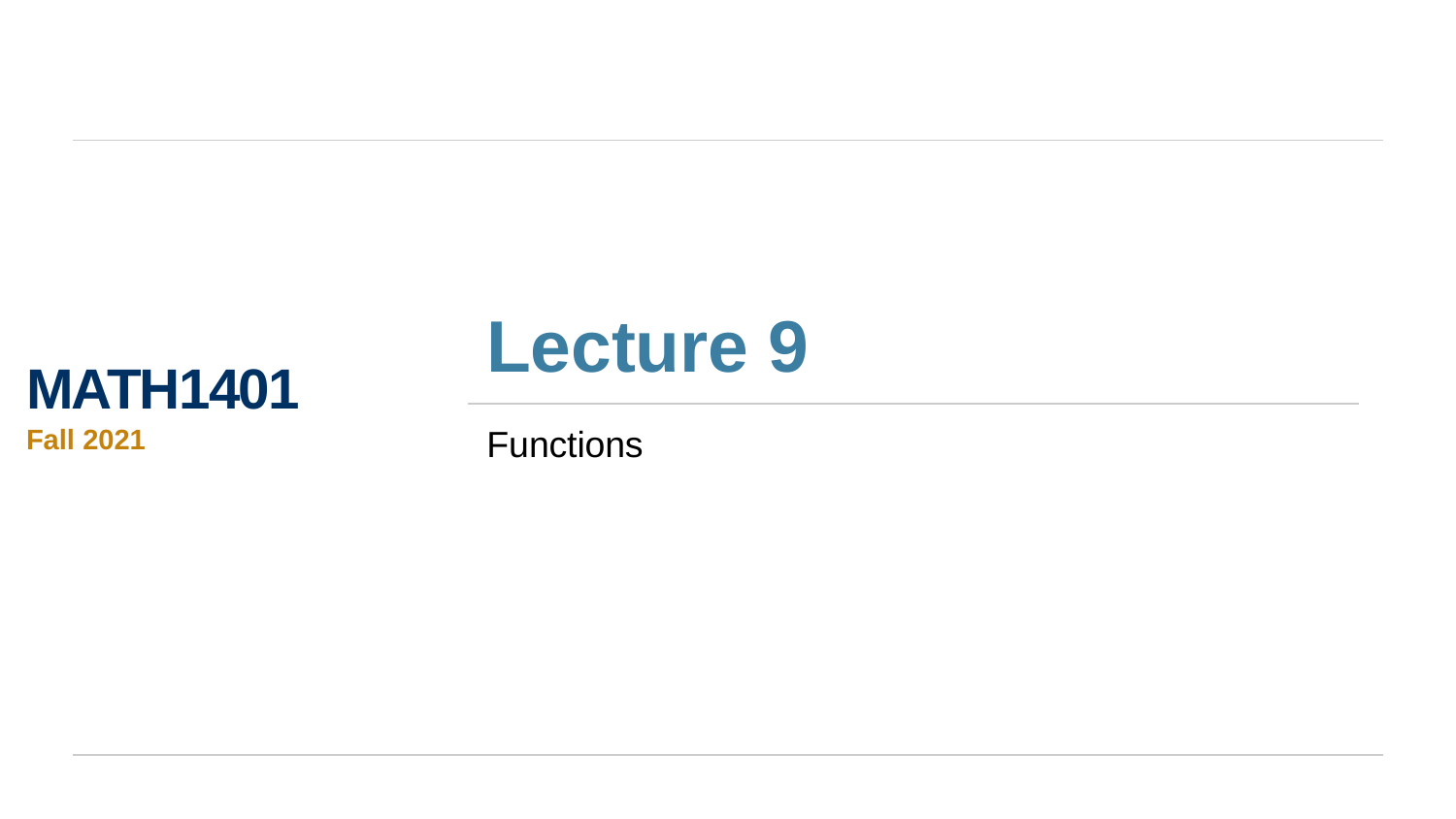

# Lecture 9
MATH1401
Fall 2021

Functions